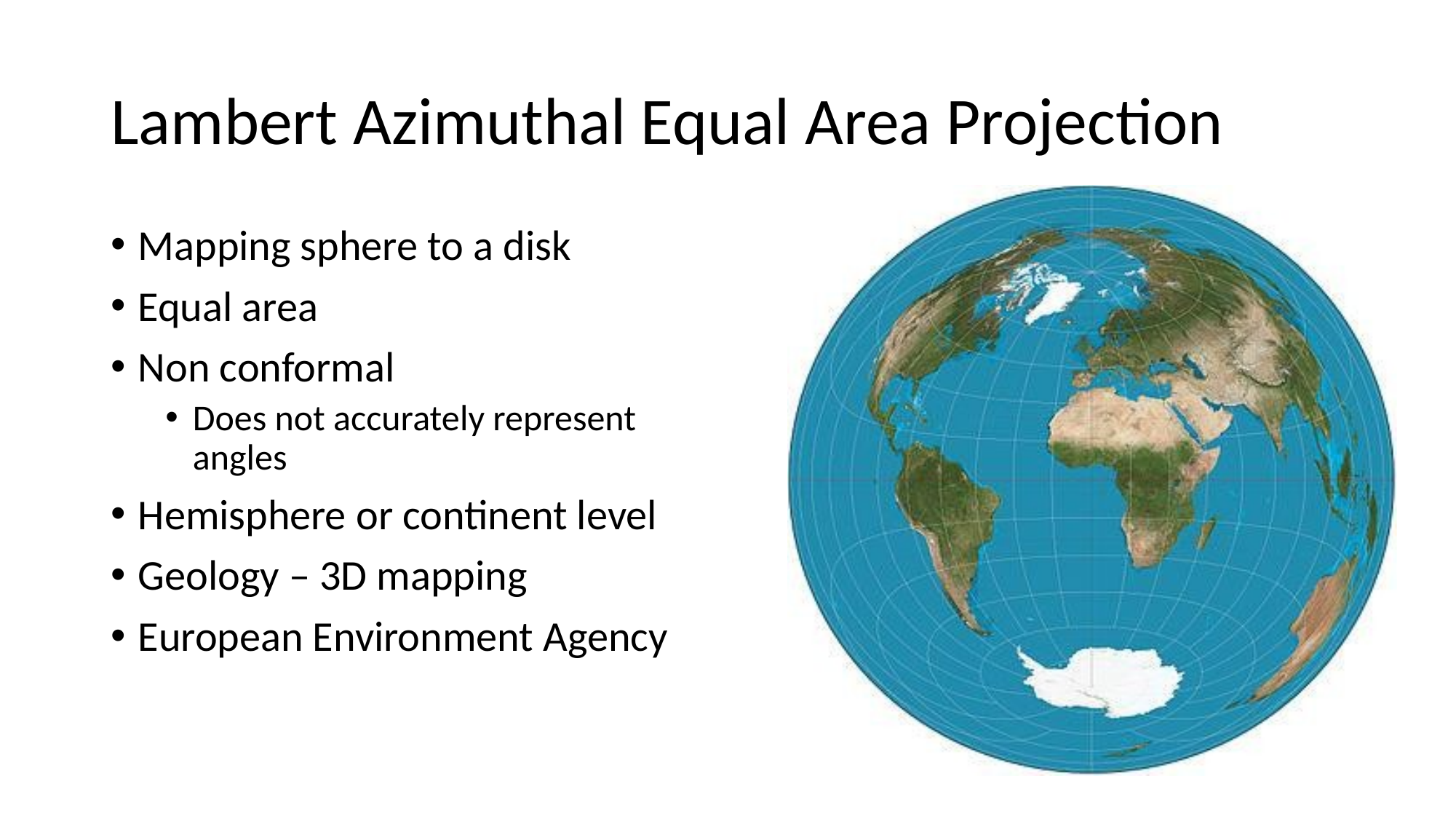

# Lambert Azimuthal Equal Area Projection

Mapping sphere to a disk
Equal area
Non conformal
Does not accurately represent angles
Hemisphere or continent level
Geology – 3D mapping
European Environment Agency